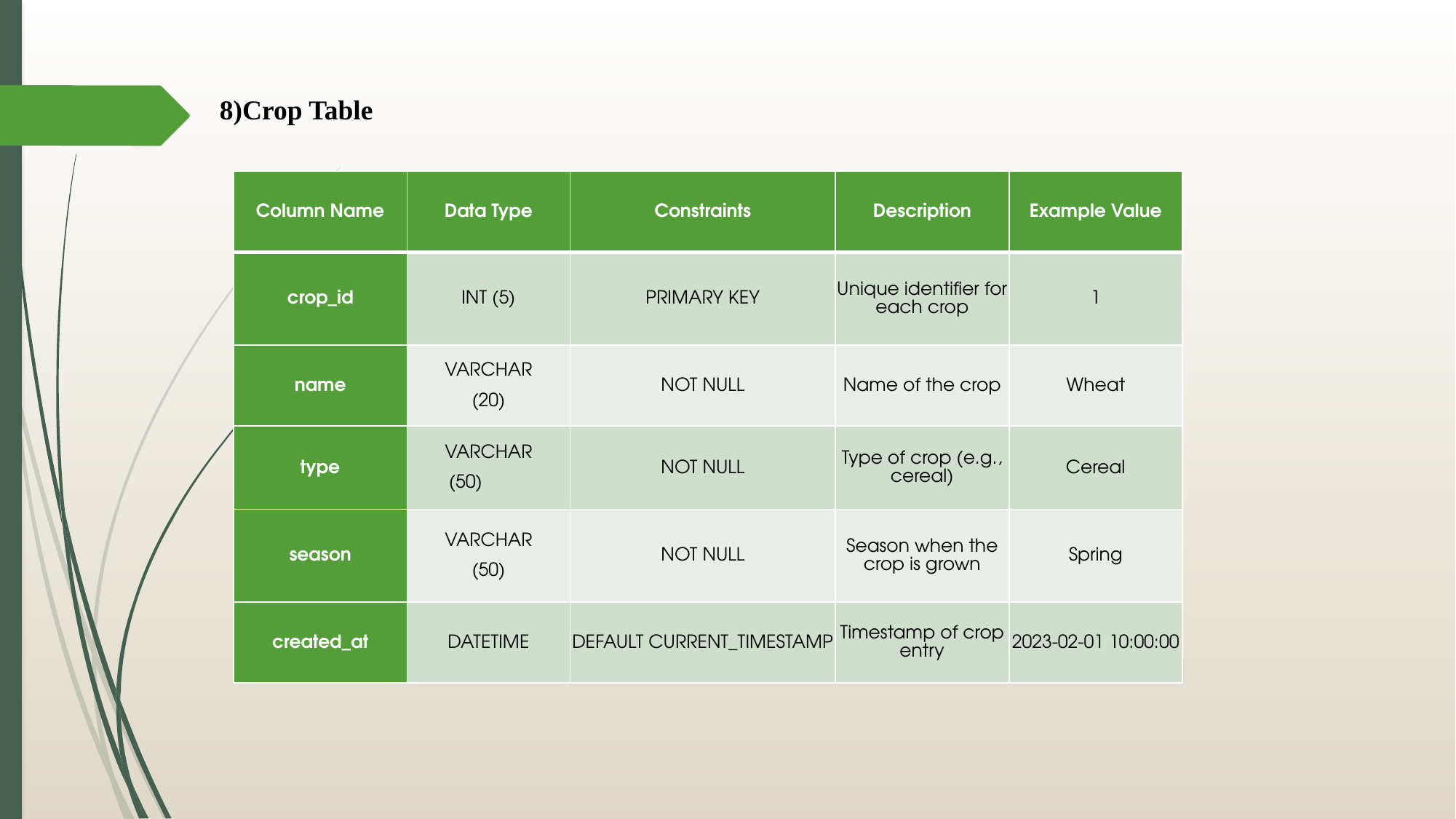

8)Crop Table
| Column Name | Data Type | Constraints | Description | Example Value |
| --- | --- | --- | --- | --- |
| crop\_id | INT (5) | PRIMARY KEY | Unique identifier for each crop | 1 |
| name | VARCHAR (20) | NOT NULL | Name of the crop | Wheat |
| type | VARCHAR (50) | NOT NULL | Type of crop (e.g., cereal) | Cereal |
| season | VARCHAR (50) | NOT NULL | Season when the crop is grown | Spring |
| created\_at | DATETIME | DEFAULT CURRENT\_TIMESTAMP | Timestamp of crop entry | 2023-02-01 10:00:00 |